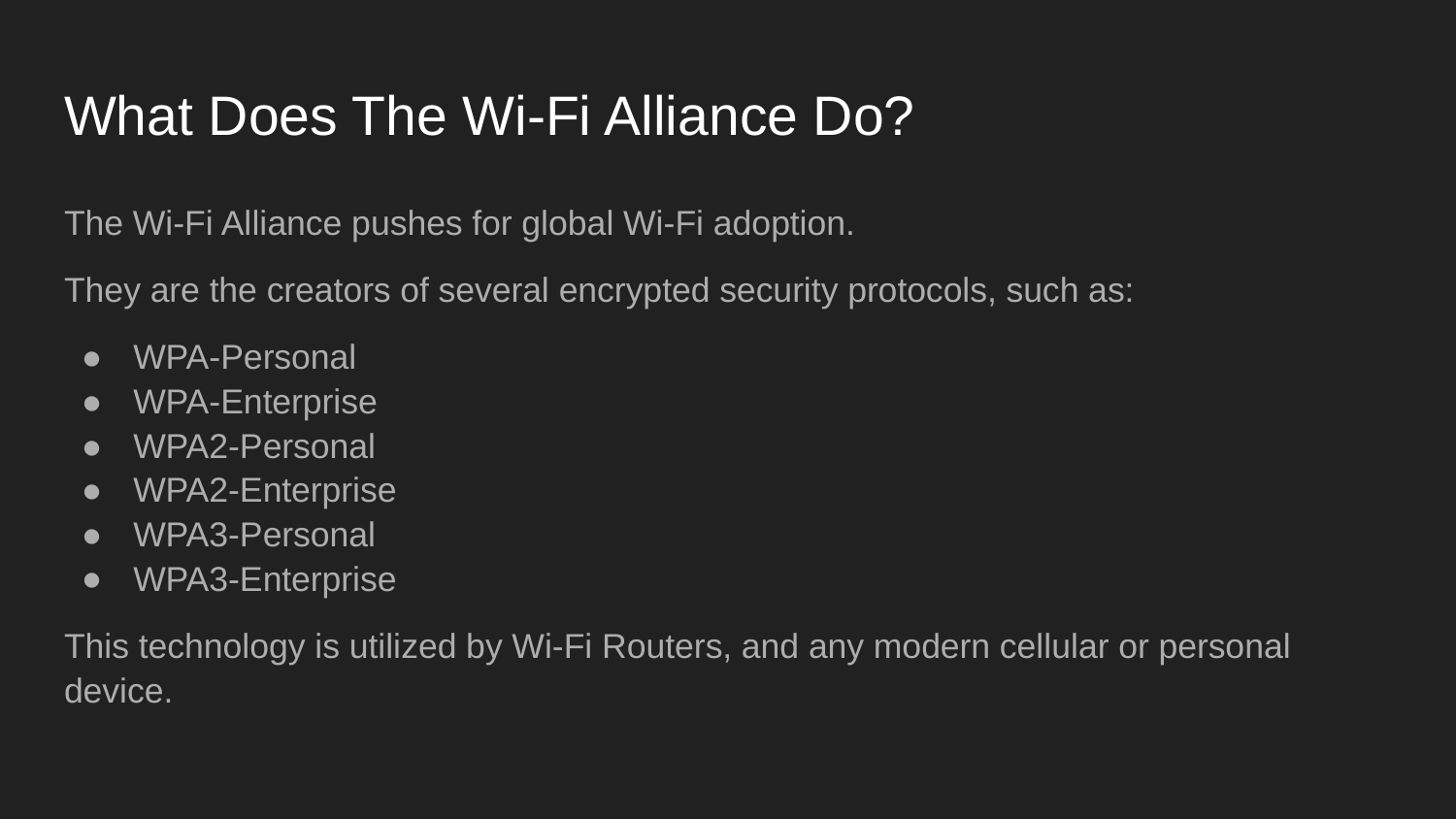

# What Does The Wi-Fi Alliance Do?
The Wi-Fi Alliance pushes for global Wi-Fi adoption.
They are the creators of several encrypted security protocols, such as:
WPA-Personal
WPA-Enterprise
WPA2-Personal
WPA2-Enterprise
WPA3-Personal
WPA3-Enterprise
This technology is utilized by Wi-Fi Routers, and any modern cellular or personal device.